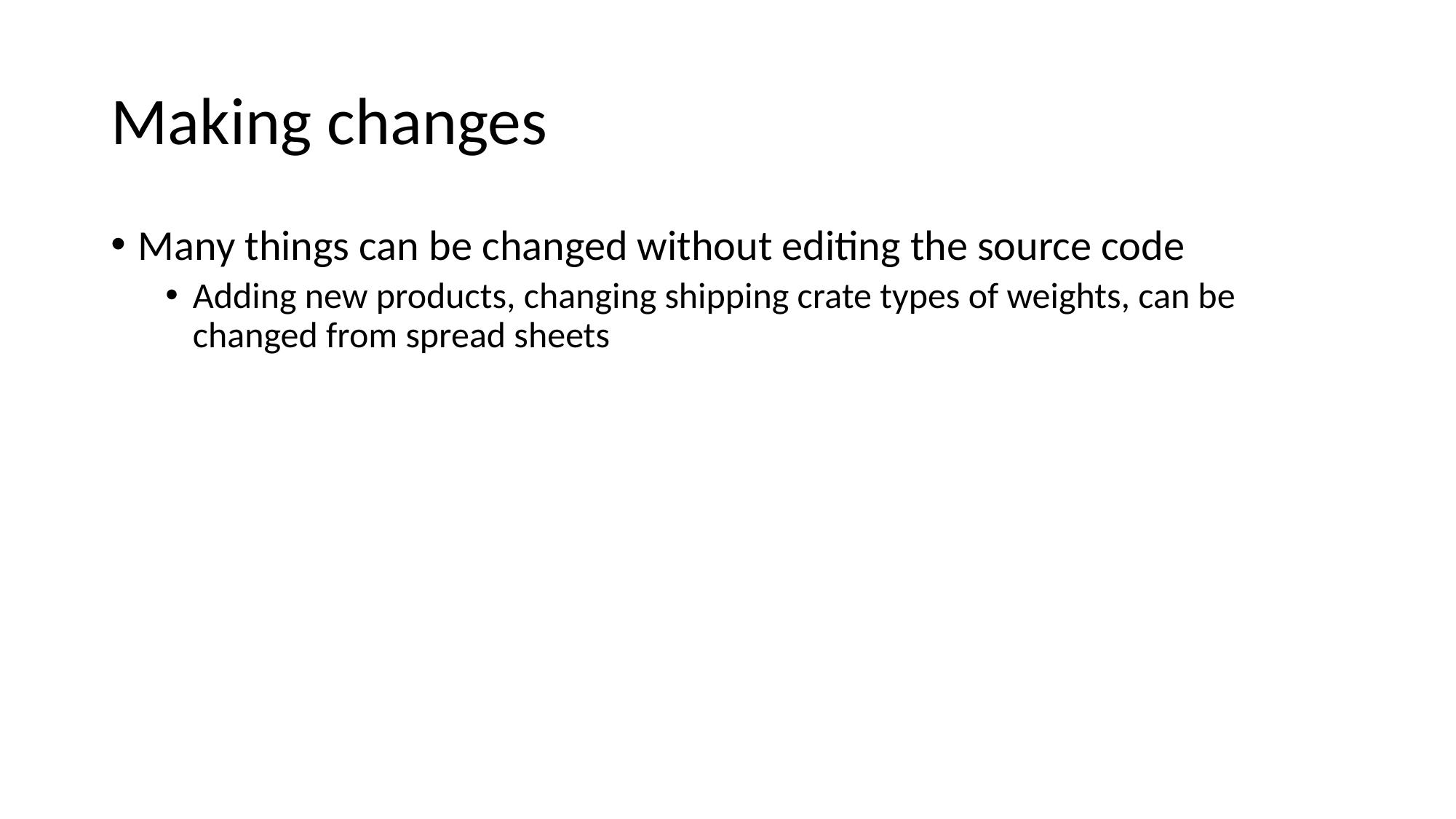

# Making changes
Many things can be changed without editing the source code
Adding new products, changing shipping crate types of weights, can be changed from spread sheets